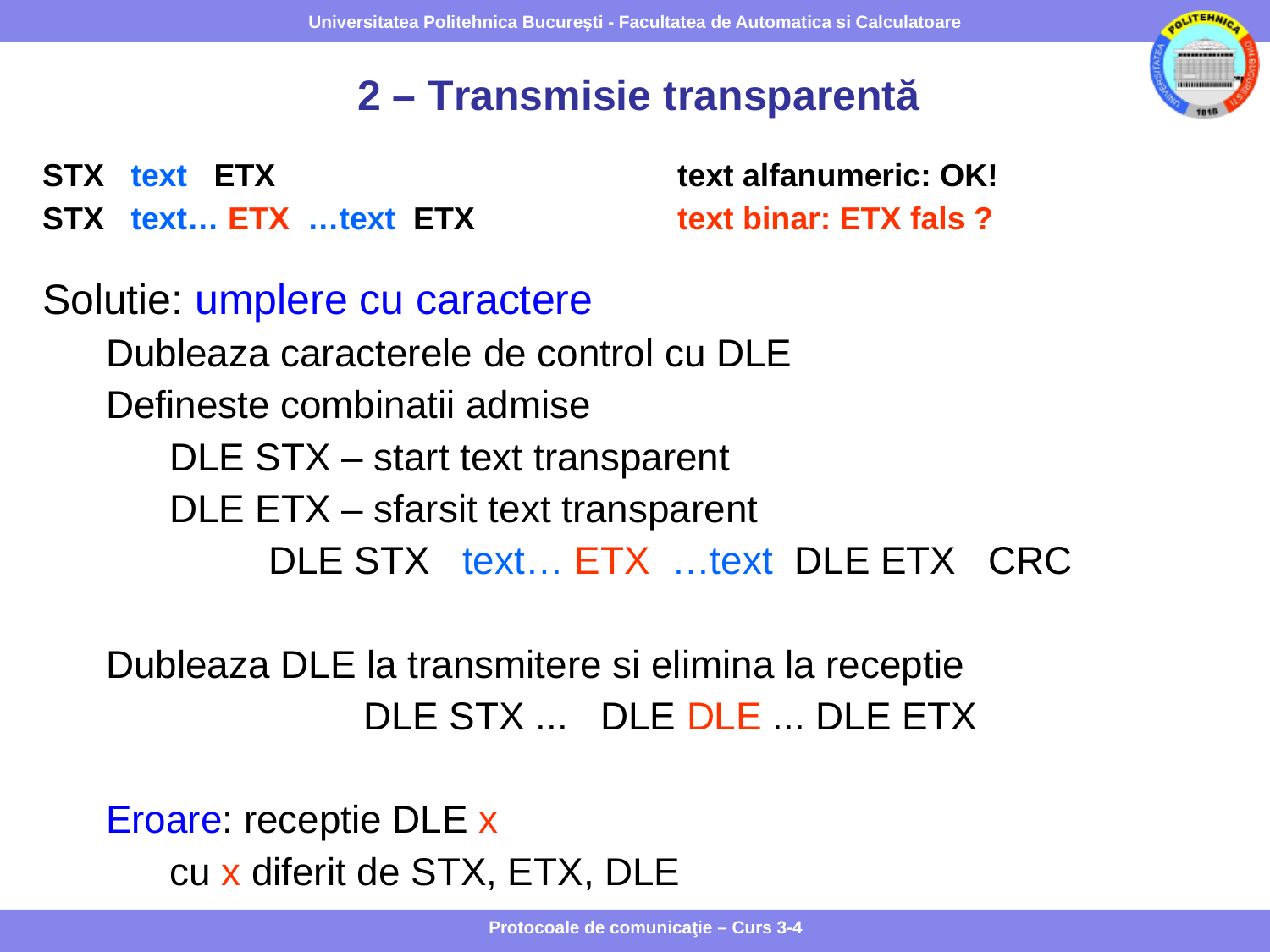

2 – Transmisie transparentă

STX   text   ETX   			text alfanumeric: OK!
STX   text… ETX  …text  ETX   		text binar: ETX fals ?

Solutie: umplere cu caractere
Dubleaza caracterele de control cu DLE
Defineste combinatii admise
DLE STX – start text transparent
DLE ETX – sfarsit text transparent
DLE STX   text… ETX  …text  DLE ETX   CRC

Dubleaza DLE la transmitere si elimina la receptie
DLE STX ...   DLE DLE ... DLE ETX

Eroare: receptie DLE x
cu x diferit de STX, ETX, DLE

Protocoale de comunicaţie – Curs 3-4